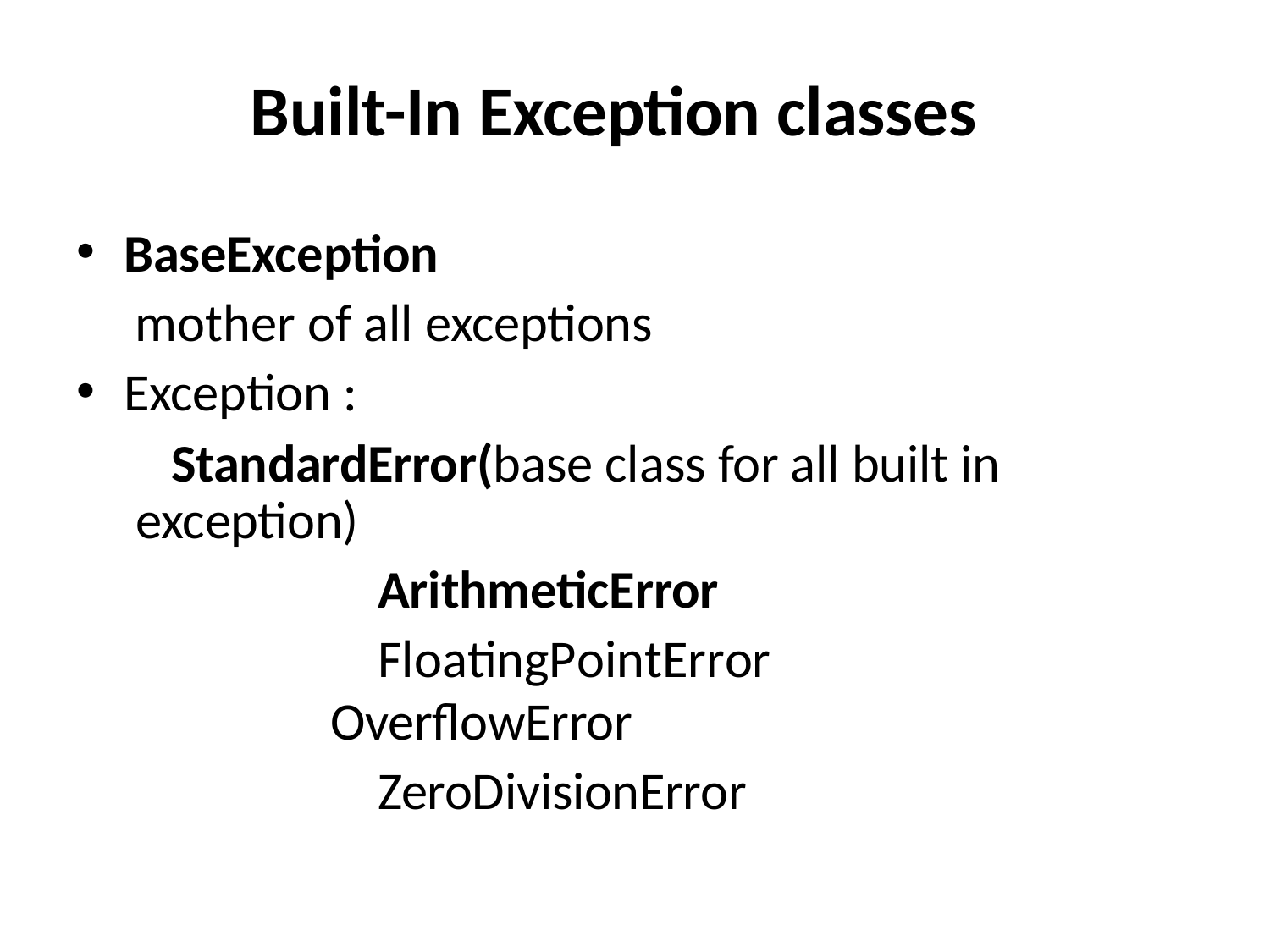

# Built-In Exception classes
BaseException
mother of all exceptions
Exception :
StandardError(base class for all built in  exception)
ArithmeticError
FloatingPointError  OverflowError
ZeroDivisionError